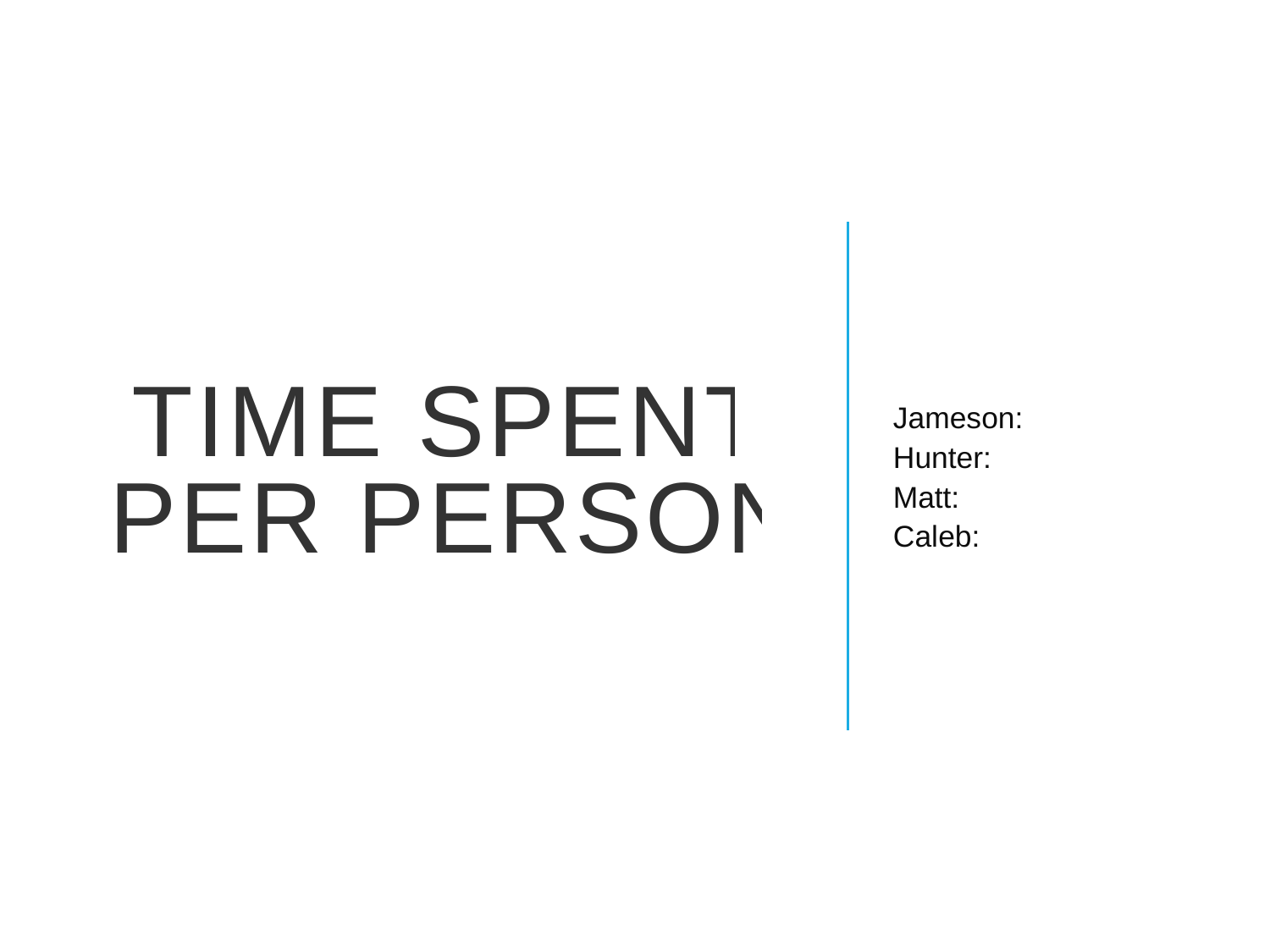

# Time spent Per Person
Jameson:
Hunter:
Matt:
Caleb: